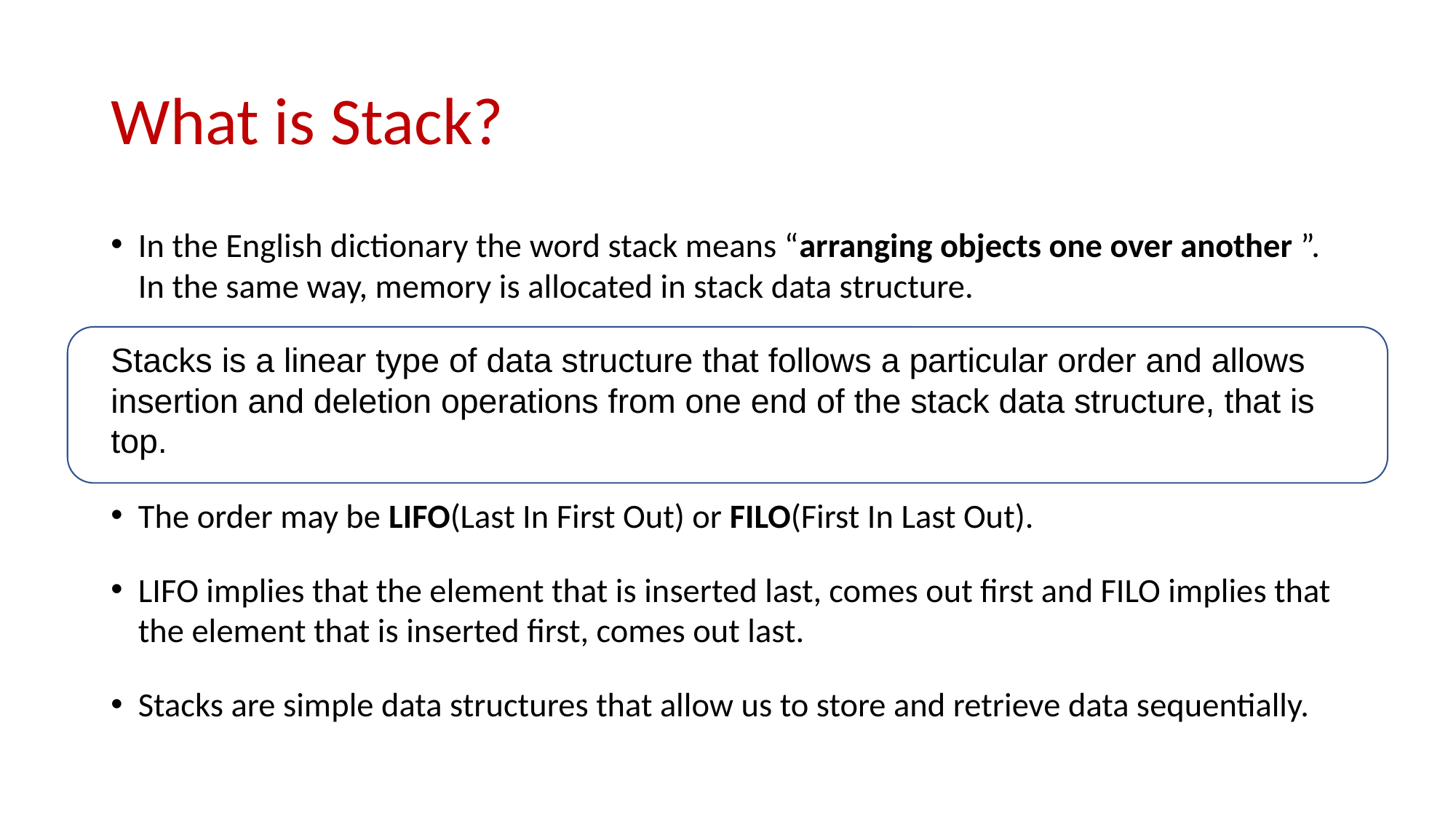

# What is Stack?
In the English dictionary the word stack means “arranging objects one over another ”. In the same way, memory is allocated in stack data structure.
Stacks is a linear type of data structure that follows a particular order and allows insertion and deletion operations from one end of the stack data structure, that is top.
The order may be LIFO(Last In First Out) or FILO(First In Last Out).
LIFO implies that the element that is inserted last, comes out first and FILO implies that the element that is inserted first, comes out last.
Stacks are simple data structures that allow us to store and retrieve data sequentially.